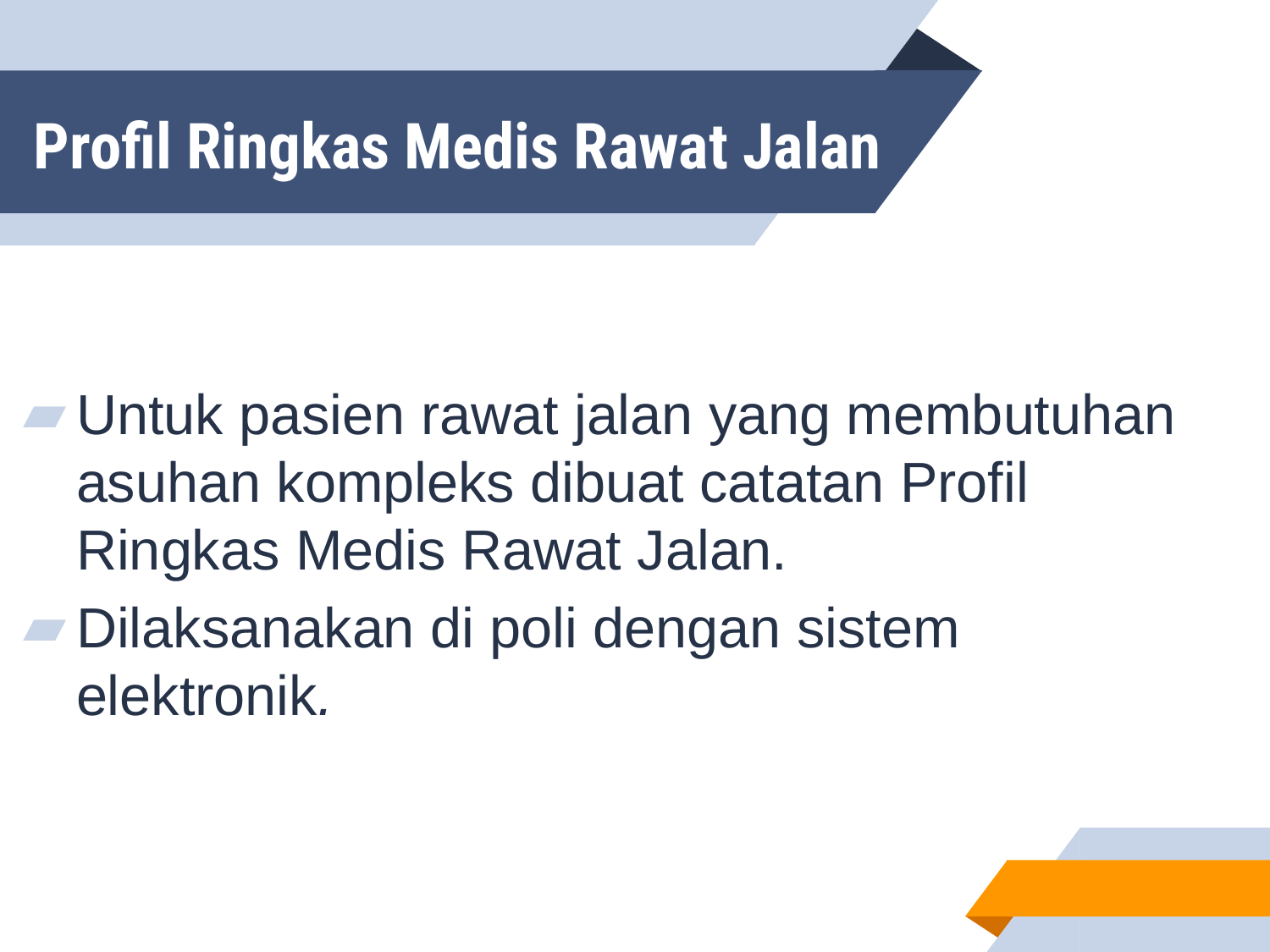

# Profil Ringkas Medis Rawat Jalan
Untuk pasien rawat jalan yang membutuhan asuhan kompleks dibuat catatan Profil Ringkas Medis Rawat Jalan.
Dilaksanakan di poli dengan sistem elektronik.